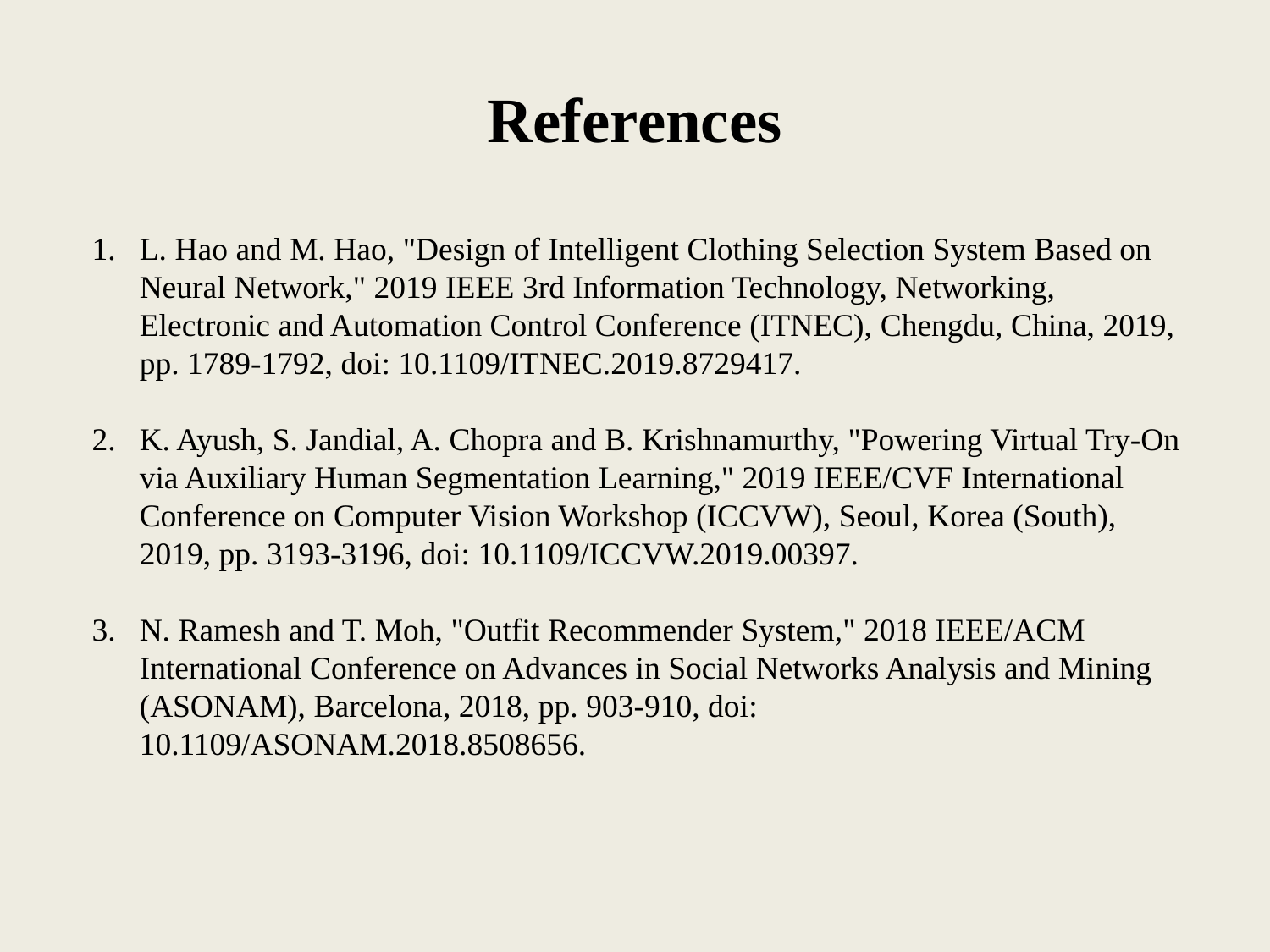

# References

L. Hao and M. Hao, "Design of Intelligent Clothing Selection System Based on Neural Network," 2019 IEEE 3rd Information Technology, Networking, Electronic and Automation Control Conference (ITNEC), Chengdu, China, 2019, pp. 1789-1792, doi: 10.1109/ITNEC.2019.8729417.

K. Ayush, S. Jandial, A. Chopra and B. Krishnamurthy, "Powering Virtual Try-On via Auxiliary Human Segmentation Learning," 2019 IEEE/CVF International Conference on Computer Vision Workshop (ICCVW), Seoul, Korea (South), 2019, pp. 3193-3196, doi: 10.1109/ICCVW.2019.00397.

N. Ramesh and T. Moh, "Outfit Recommender System," 2018 IEEE/ACM International Conference on Advances in Social Networks Analysis and Mining (ASONAM), Barcelona, 2018, pp. 903-910, doi: 10.1109/ASONAM.2018.8508656.